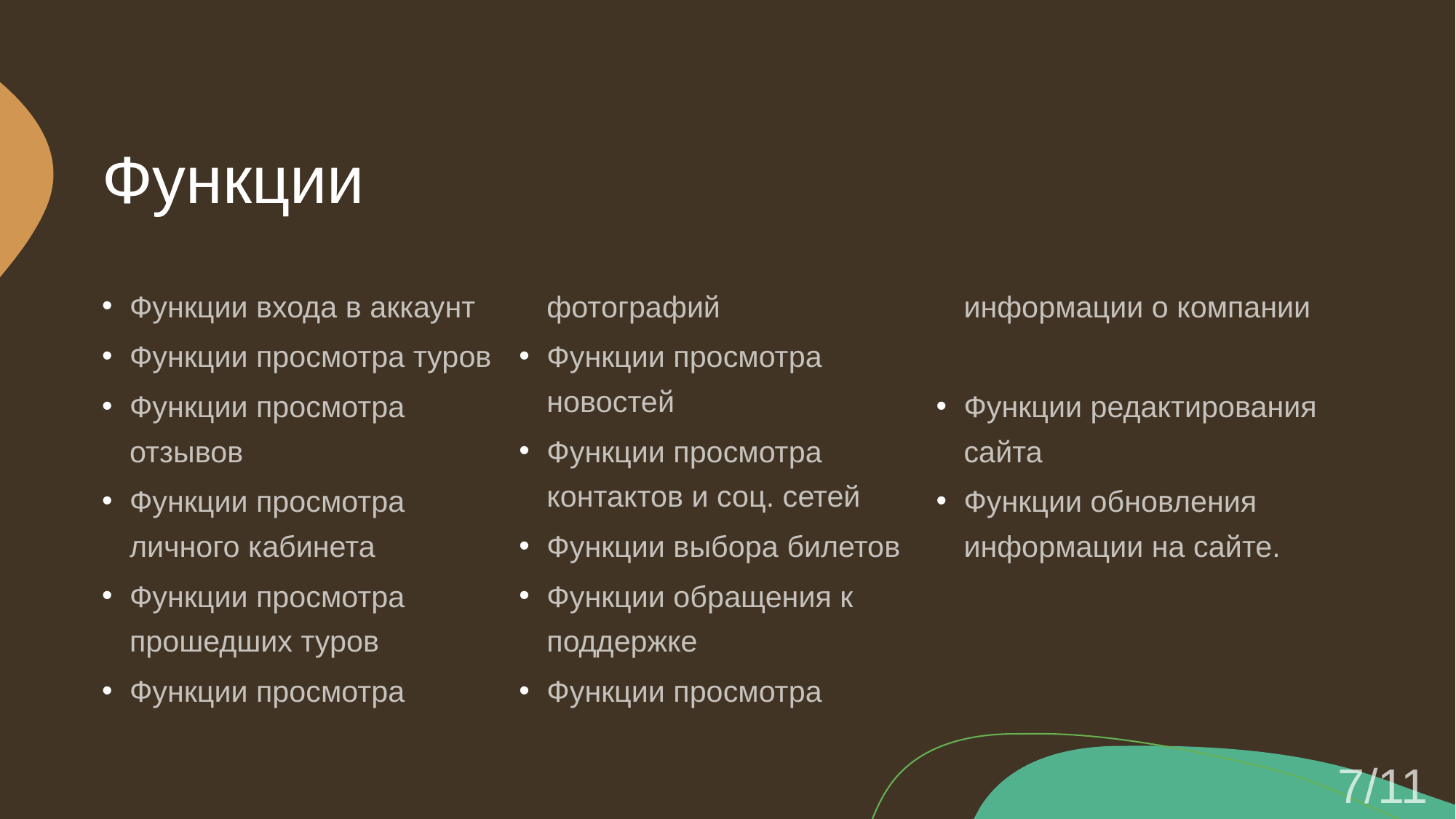

# Функции
Функции входа в аккаунт
Функции просмотра туров
Функции просмотра отзывов
Функции просмотра личного кабинета
Функции просмотра прошедших туров
Функции просмотра фотографий
Функции просмотра новостей
Функции просмотра контактов и соц. сетей
Функции выбора билетов
Функции обращения к поддержке
Функции просмотра информации о компании

Функции редактирования сайта
Функции обновления информации на сайте.

7/11